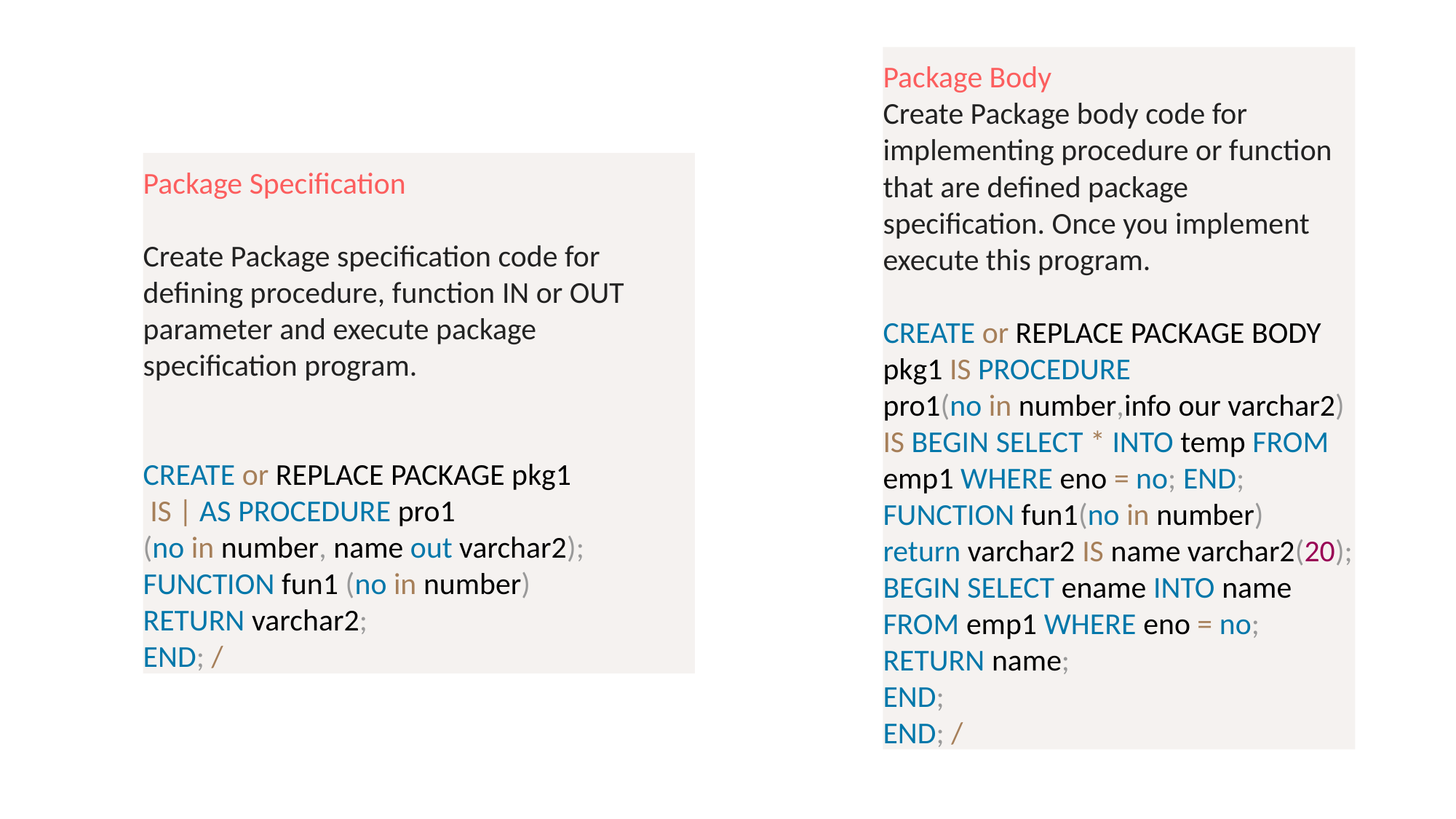

#
Package Body
Create Package body code for implementing procedure or function that are defined package specification. Once you implement execute this program.

CREATE or REPLACE PACKAGE BODY pkg1 IS PROCEDURE
pro1(no in number,info our varchar2) IS BEGIN SELECT * INTO temp FROM emp1 WHERE eno = no; END; FUNCTION fun1(no in number)
return varchar2 IS name varchar2(20); BEGIN SELECT ename INTO name FROM emp1 WHERE eno = no; RETURN name;
END;
END; /
Package Specification

Create Package specification code for defining procedure, function IN or OUT parameter and execute package specification program.

CREATE or REPLACE PACKAGE pkg1
 IS | AS PROCEDURE pro1
(no in number, name out varchar2); FUNCTION fun1 (no in number)
RETURN varchar2;
END; /